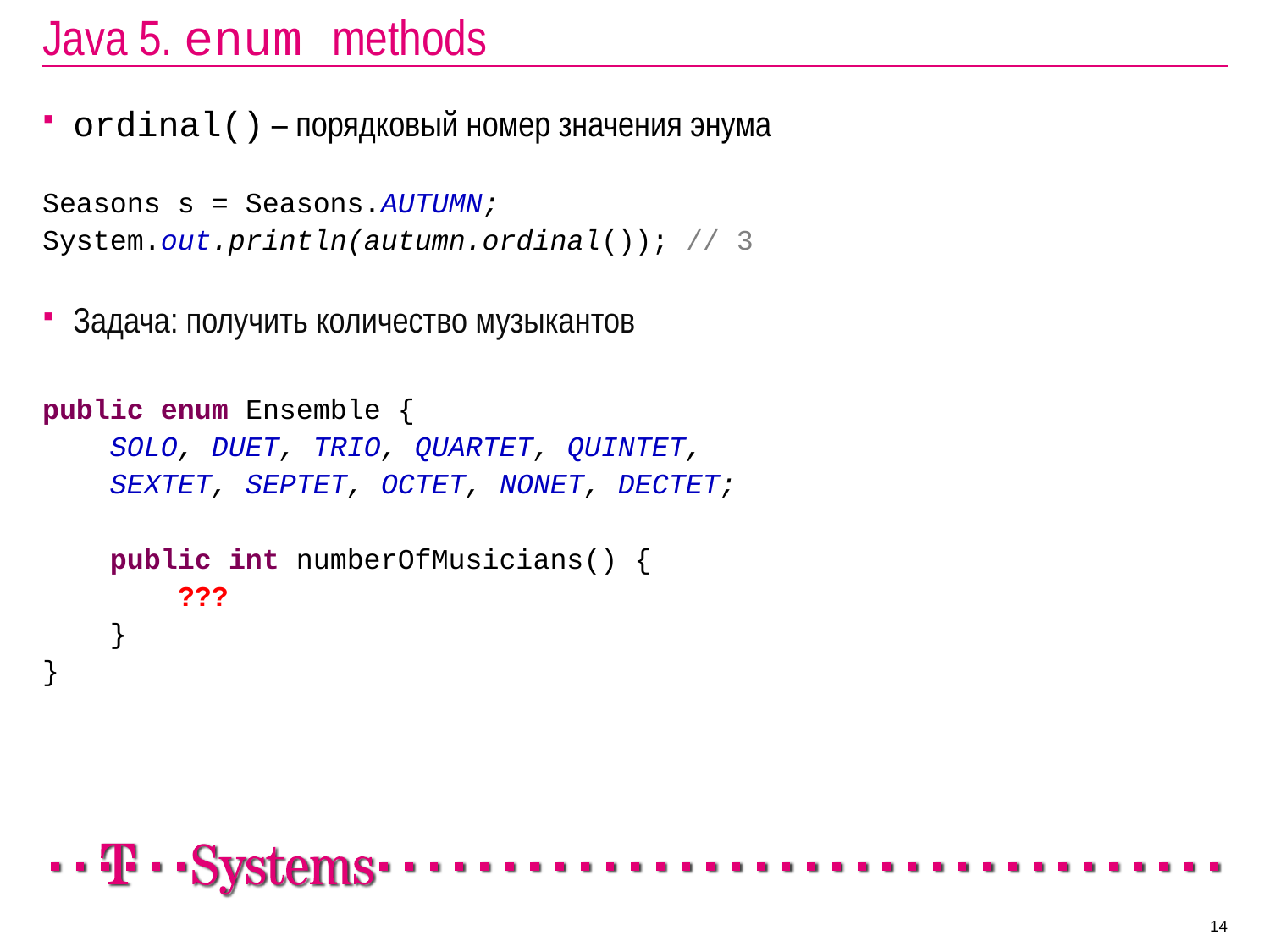

# Java 5. enum methods
ordinal() – порядковый номер значения энума

Seasons s = Seasons.AUTUMN;
System.out.println(autumn.ordinal()); // 3

Задача: получить количество музыкантов

public enum Ensemble {
    SOLO, DUET, TRIO, QUARTET, QUINTET,
    SEXTET, SEPTET, OCTET, NONET, DECTET;

    public int numberOfMusicians() {
        ???
    }
}
14